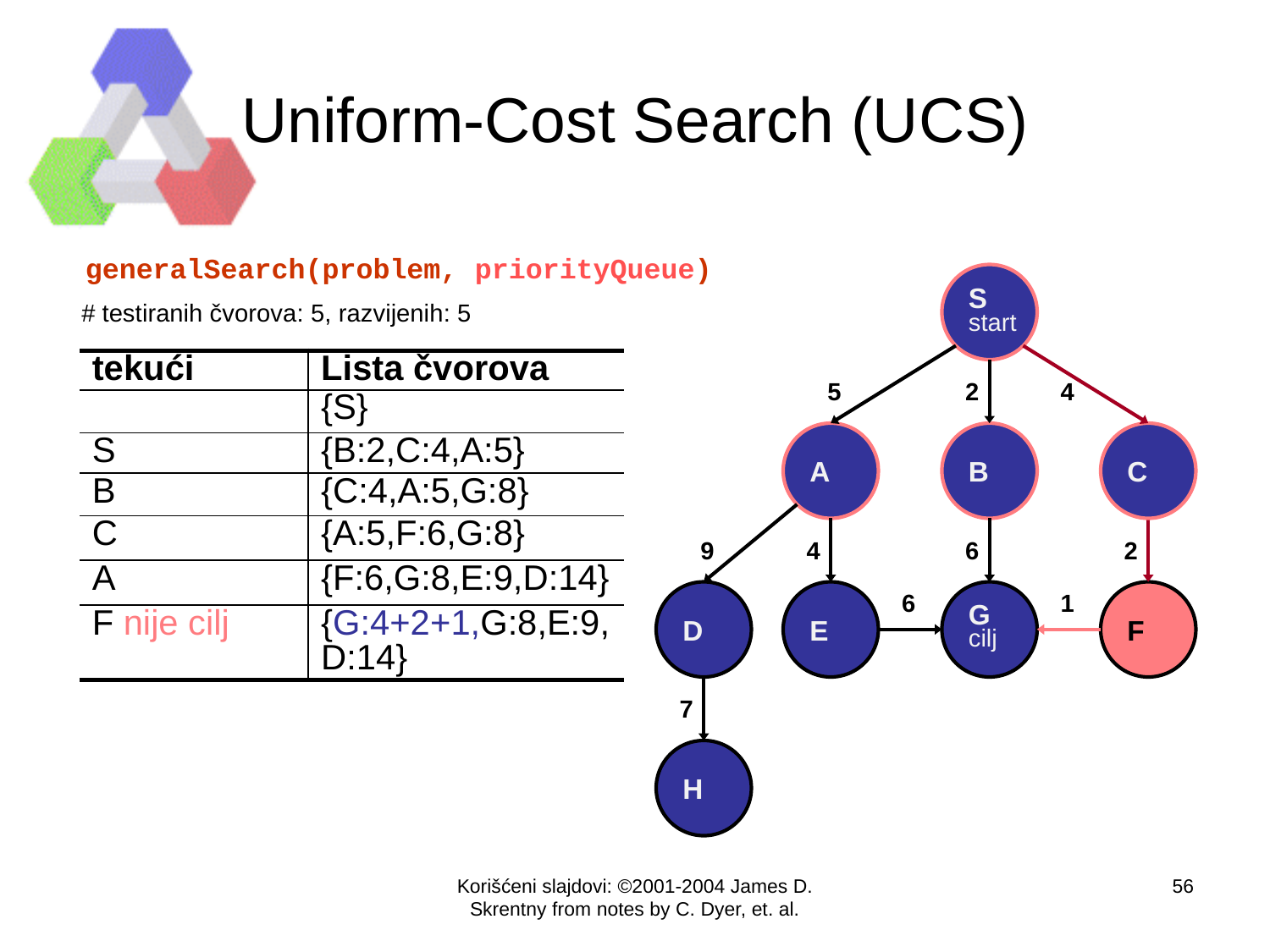

# Uniform-Cost Search (UCS)
generalSearch(problem, priorityQueue)
S
start
# testiranih čvorova: 5, razvijenih: 5
| tekući | Lista čvorova |
| --- | --- |
|  | {S} |
| S | {B:2,C:4,A:5} |
| B | {C:4,A:5,G:8} |
| C | {A:5,F:6,G:8} |
| A | {F:6,G:8,E:9,D:14} |
| F nije cilj | {G:4+2+1,G:8,E:9,D:14} |
5
2
4
A
B
C
9
4
6
2
D
E
6
G
cilj
1
F
7
H
Korišćeni slajdovi: ©2001-2004 James D. Skrentny from notes by C. Dyer, et. al.
56